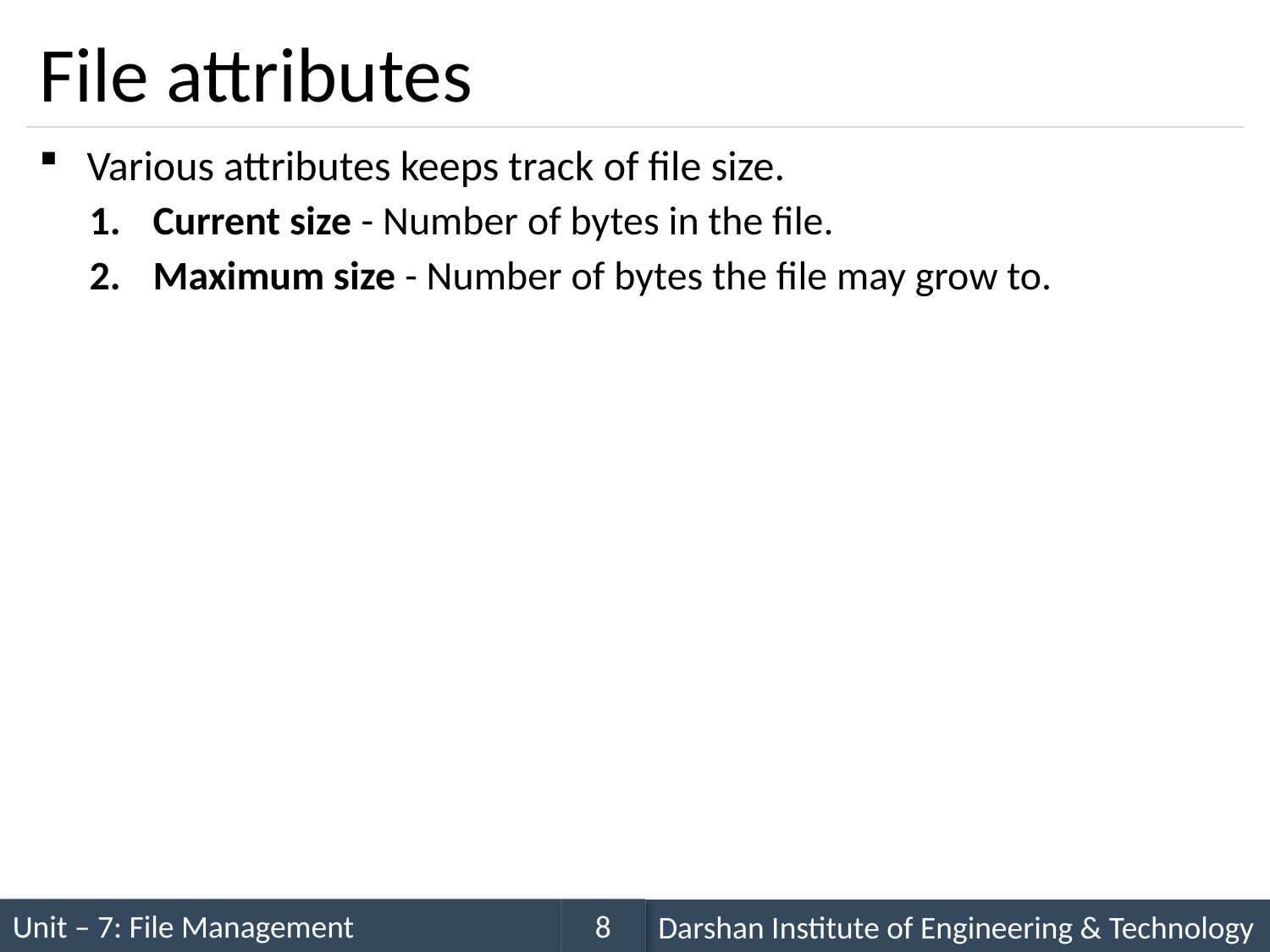

# File attributes
Various attributes keeps track of file size.
Current size - Number of bytes in the file.
Maximum size - Number of bytes the file may grow to.